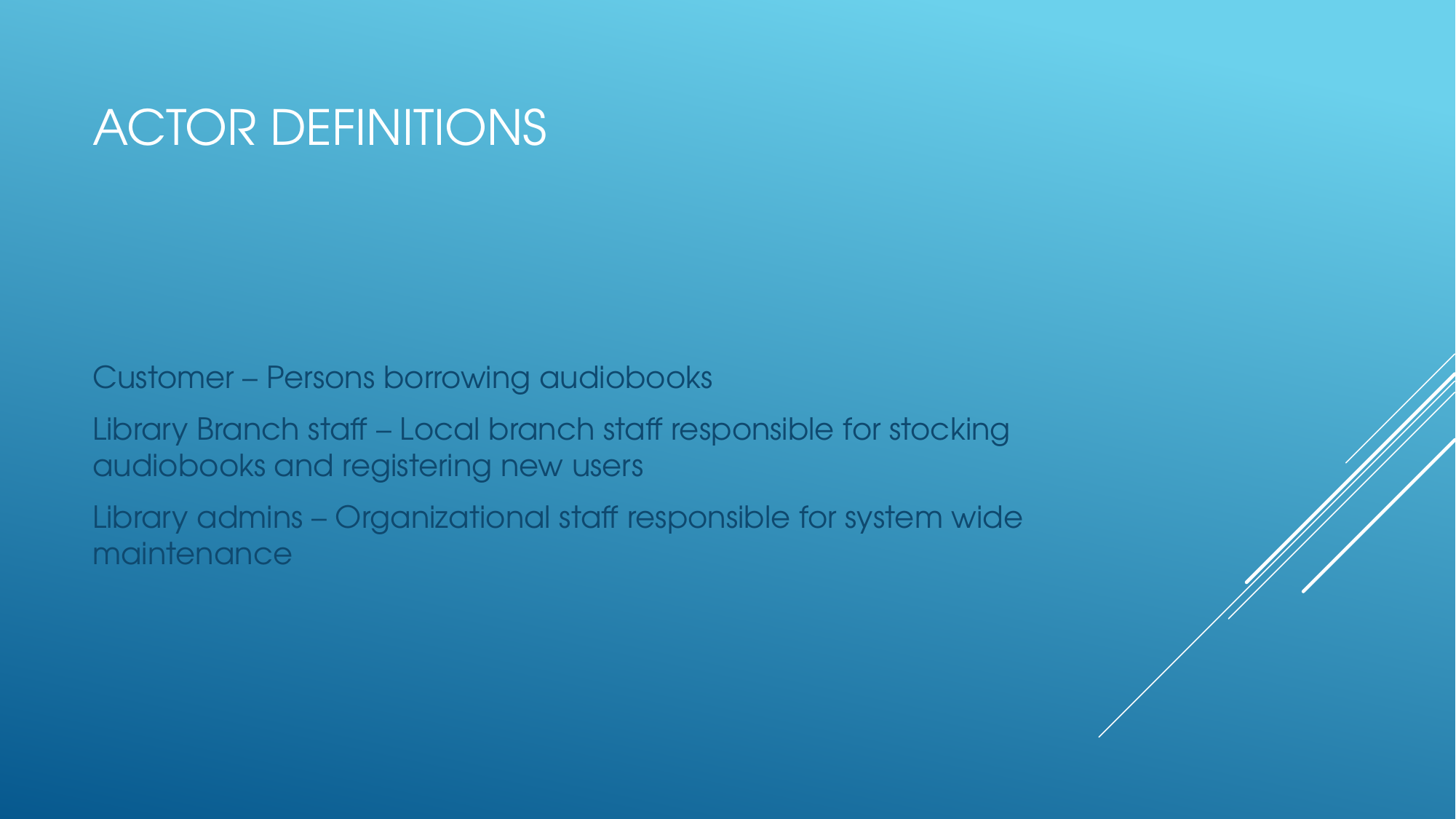

# Actor definitions
Customer – Persons borrowing audiobooks
Library Branch staff – Local branch staff responsible for stocking audiobooks and registering new users
Library admins – Organizational staff responsible for system wide maintenance